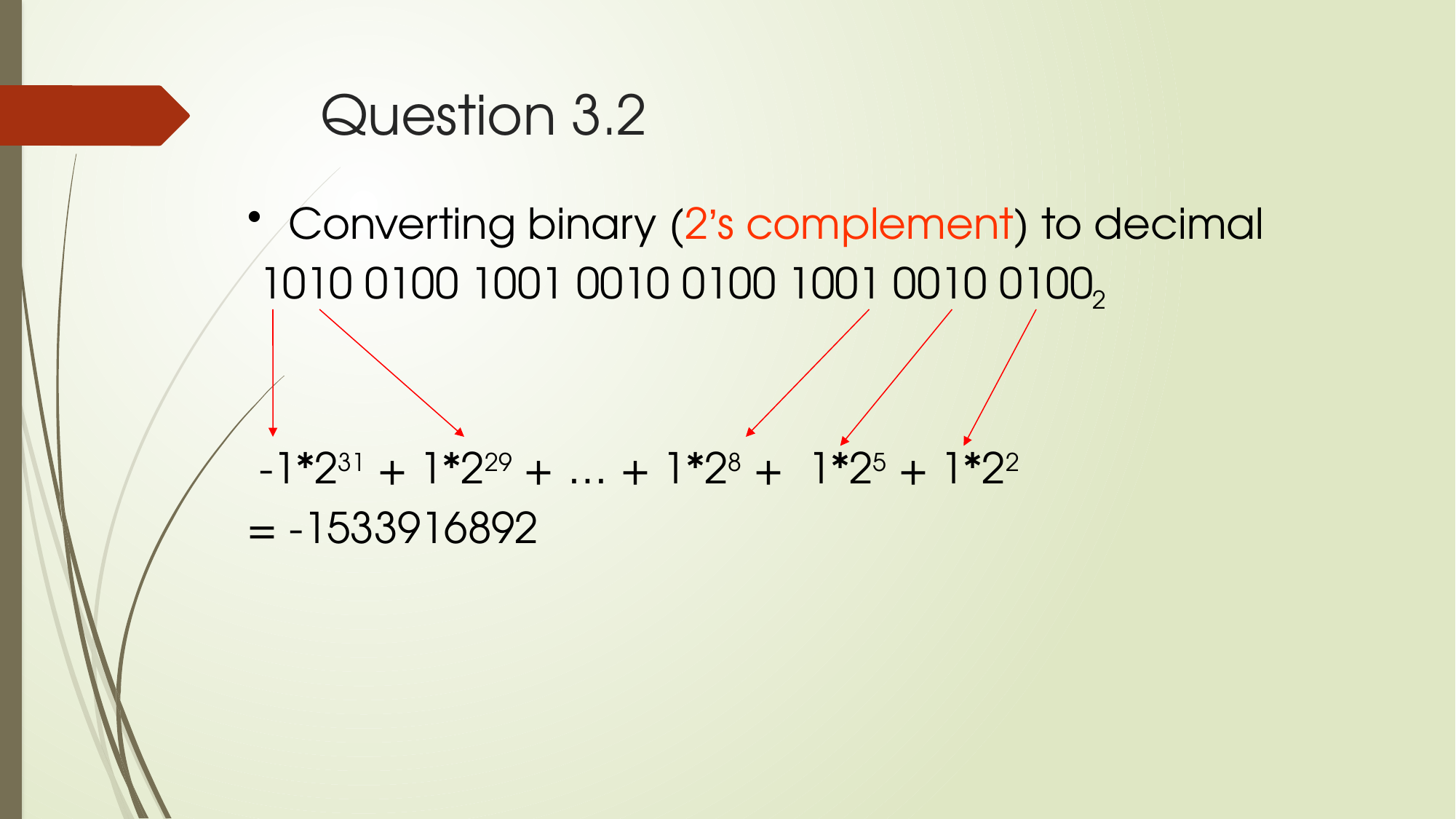

# Question 3.2
Converting binary (2’s complement) to decimal
 1010 0100 1001 0010 0100 1001 0010 01002

 -1*231 + 1*229 + … + 1*28 +  1*25 + 1*22
= -1533916892